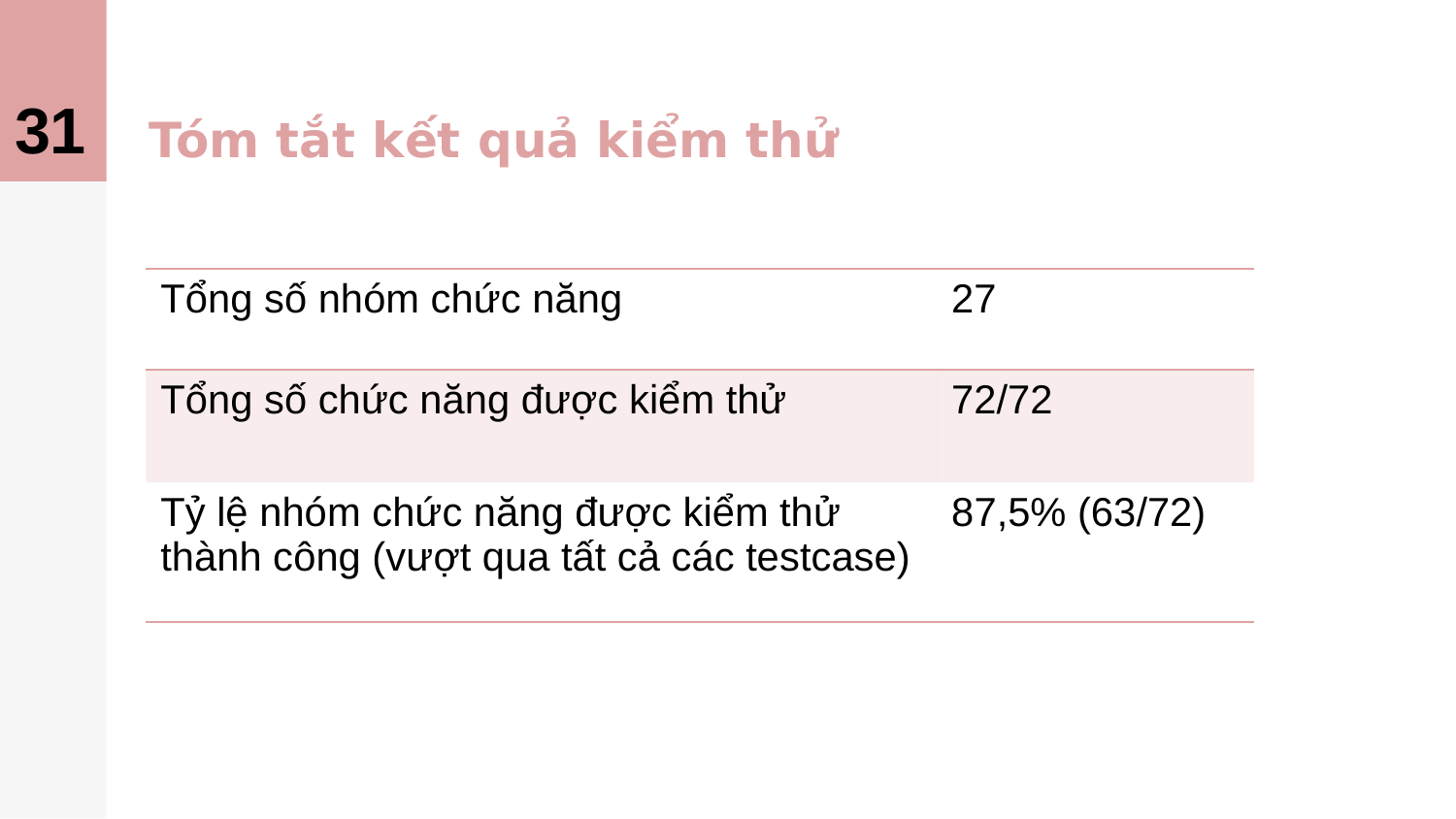

31
# Tóm tắt kết quả kiểm thử
| Tổng số nhóm chức năng | 27 |
| --- | --- |
| Tổng số chức năng được kiểm thử | 72/72 |
| Tỷ lệ nhóm chức năng được kiểm thử thành công (vượt qua tất cả các testcase) | 87,5% (63/72) |